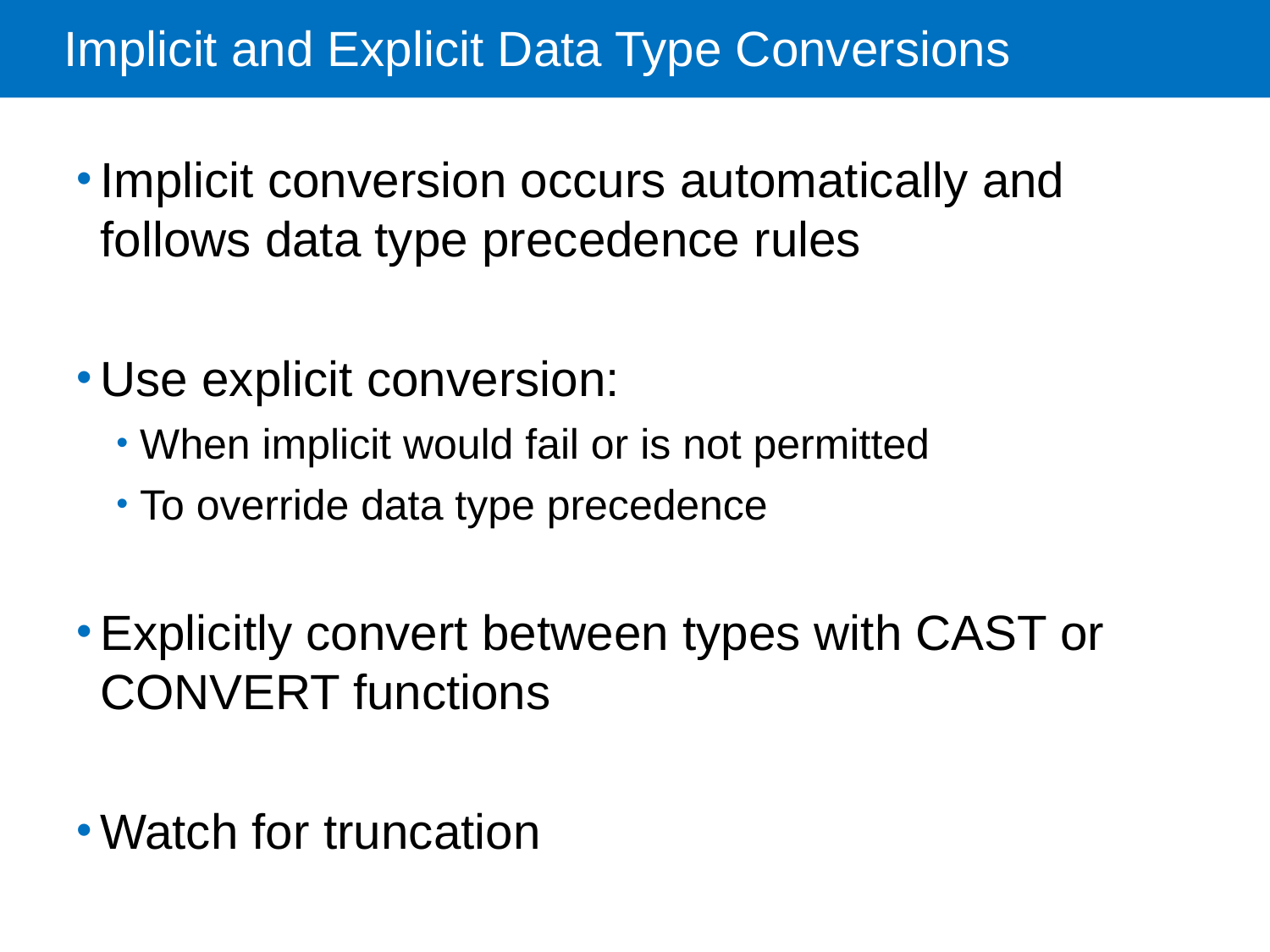

# Implicit and Explicit Data Type Conversions
Implicit conversion occurs automatically and follows data type precedence rules

Use explicit conversion:
When implicit would fail or is not permitted
To override data type precedence

Explicitly convert between types with CAST or CONVERT functions

Watch for truncation